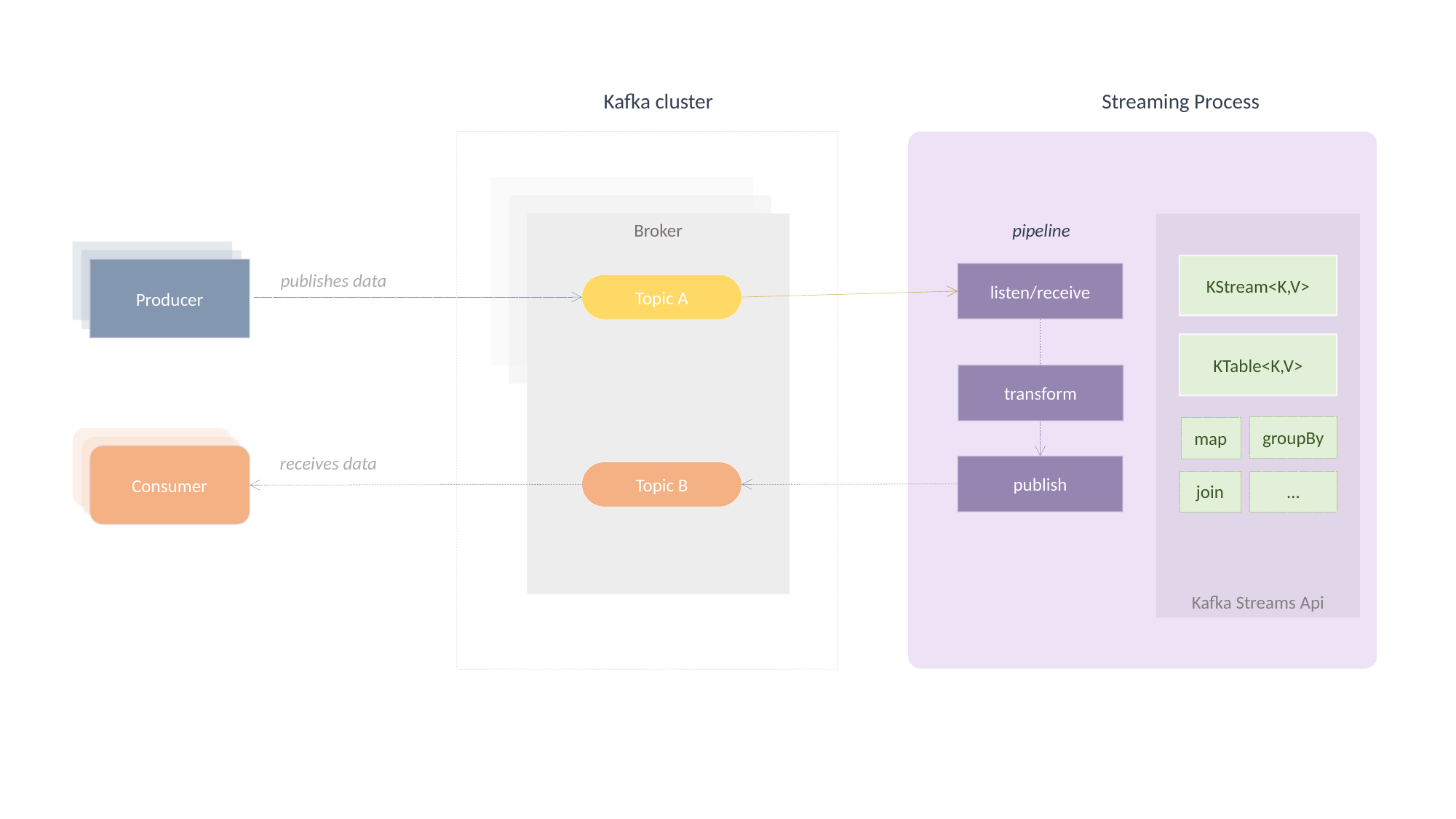

Kafka cluster
Streaming Process

Broker
pipeline
Kafka Streams Api

KStream<K,V>
Producer
listen/receive
publishes data
Topic A
KTable<K,V>
transform
groupBy
map

Consumer
receives data
publish
Topic B
join
…